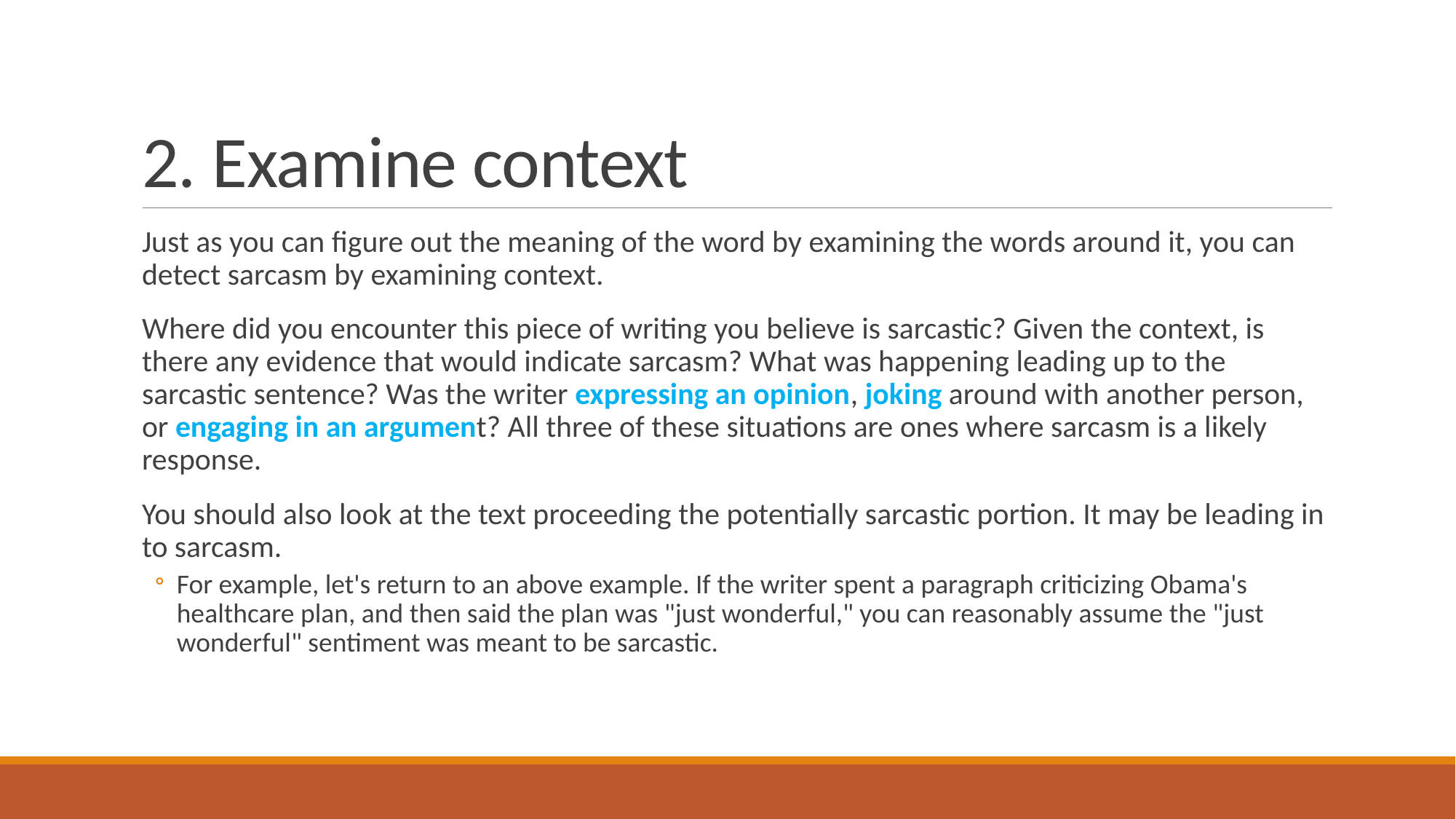

# 2. Examine context
Just as you can figure out the meaning of the word by examining the words around it, you can detect sarcasm by examining context.
Where did you encounter this piece of writing you believe is sarcastic? Given the context, is there any evidence that would indicate sarcasm? What was happening leading up to the sarcastic sentence? Was the writer expressing an opinion, joking around with another person, or engaging in an argument? All three of these situations are ones where sarcasm is a likely response.
You should also look at the text proceeding the potentially sarcastic portion. It may be leading in to sarcasm.
For example, let's return to an above example. If the writer spent a paragraph criticizing Obama's healthcare plan, and then said the plan was "just wonderful," you can reasonably assume the "just wonderful" sentiment was meant to be sarcastic.